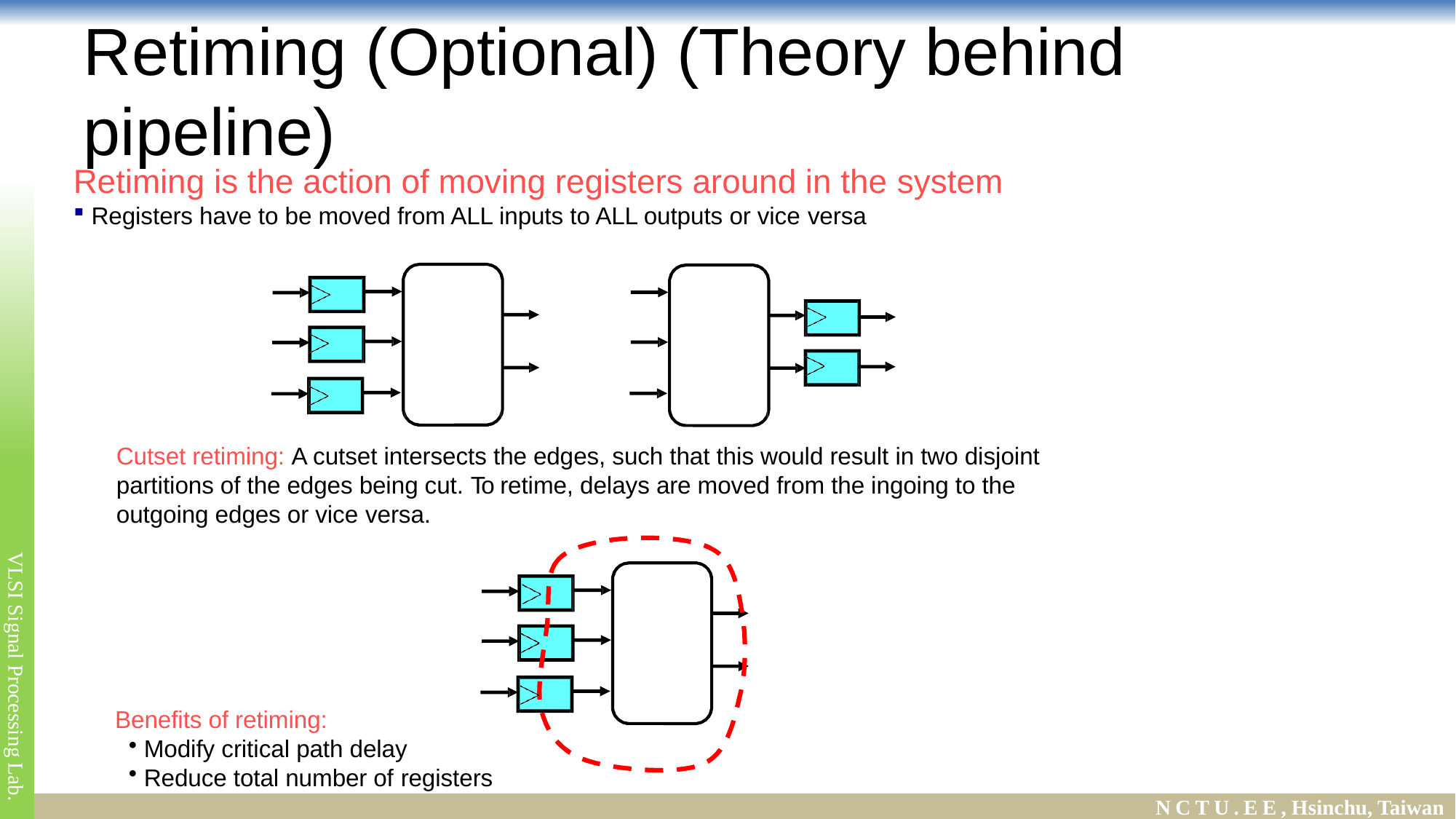

# Retiming (Optional) (Theory behind pipeline)
Retiming is the action of moving registers around in the system
Registers have to be moved from ALL inputs to ALL outputs or vice versa

Cutset retiming: A cutset intersects the edges, such that this would result in two disjoint  partitions of the edges being cut. To retime, delays are moved from the ingoing to the  outgoing edges or vice versa.

Benefits of retiming:
Modify critical path delay
Reduce total number of registers